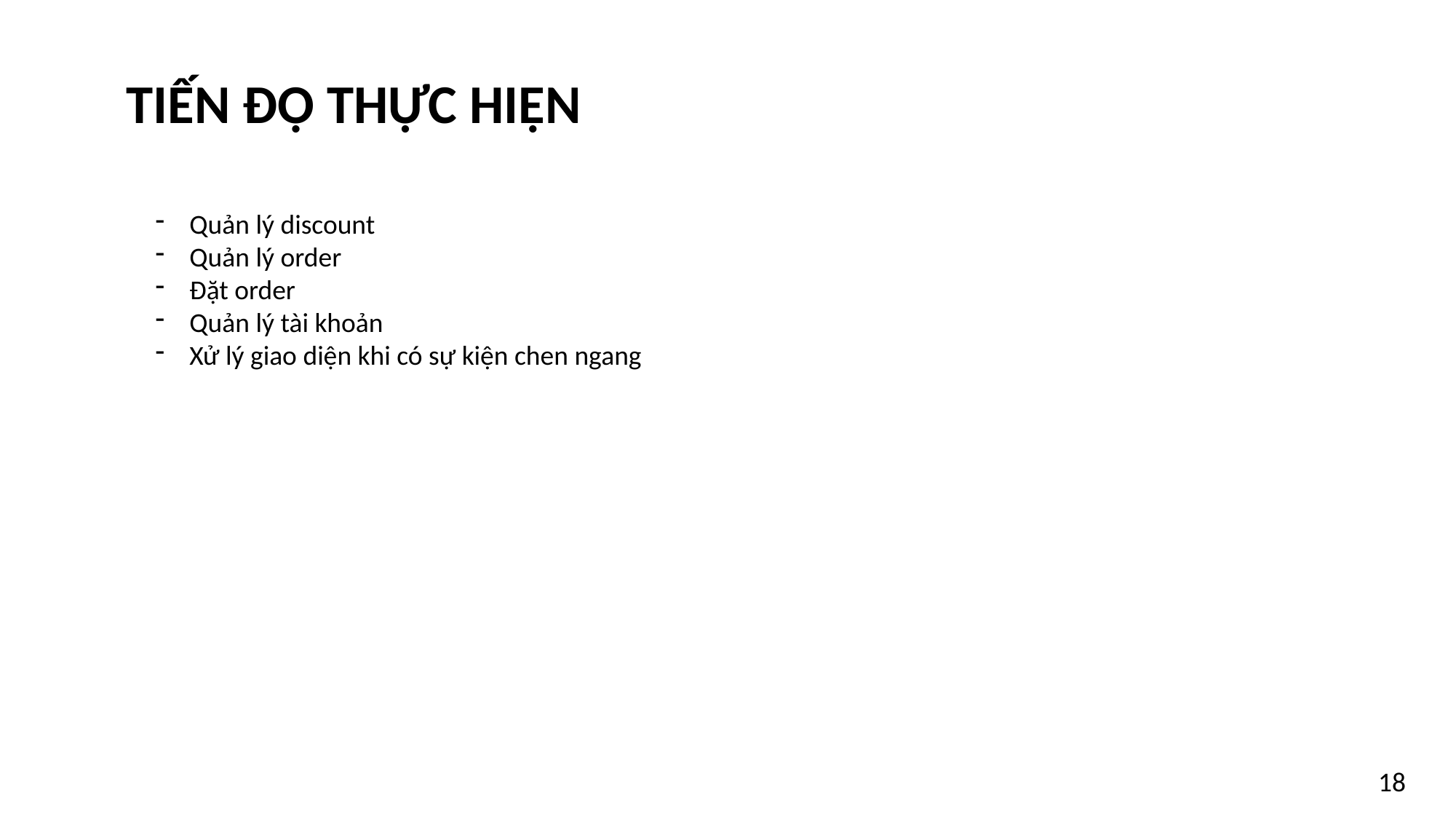

TIẾN ĐỘ THỰC HIỆN
Quản lý discount
Quản lý order
Đặt order
Quản lý tài khoản
Xử lý giao diện khi có sự kiện chen ngang
18